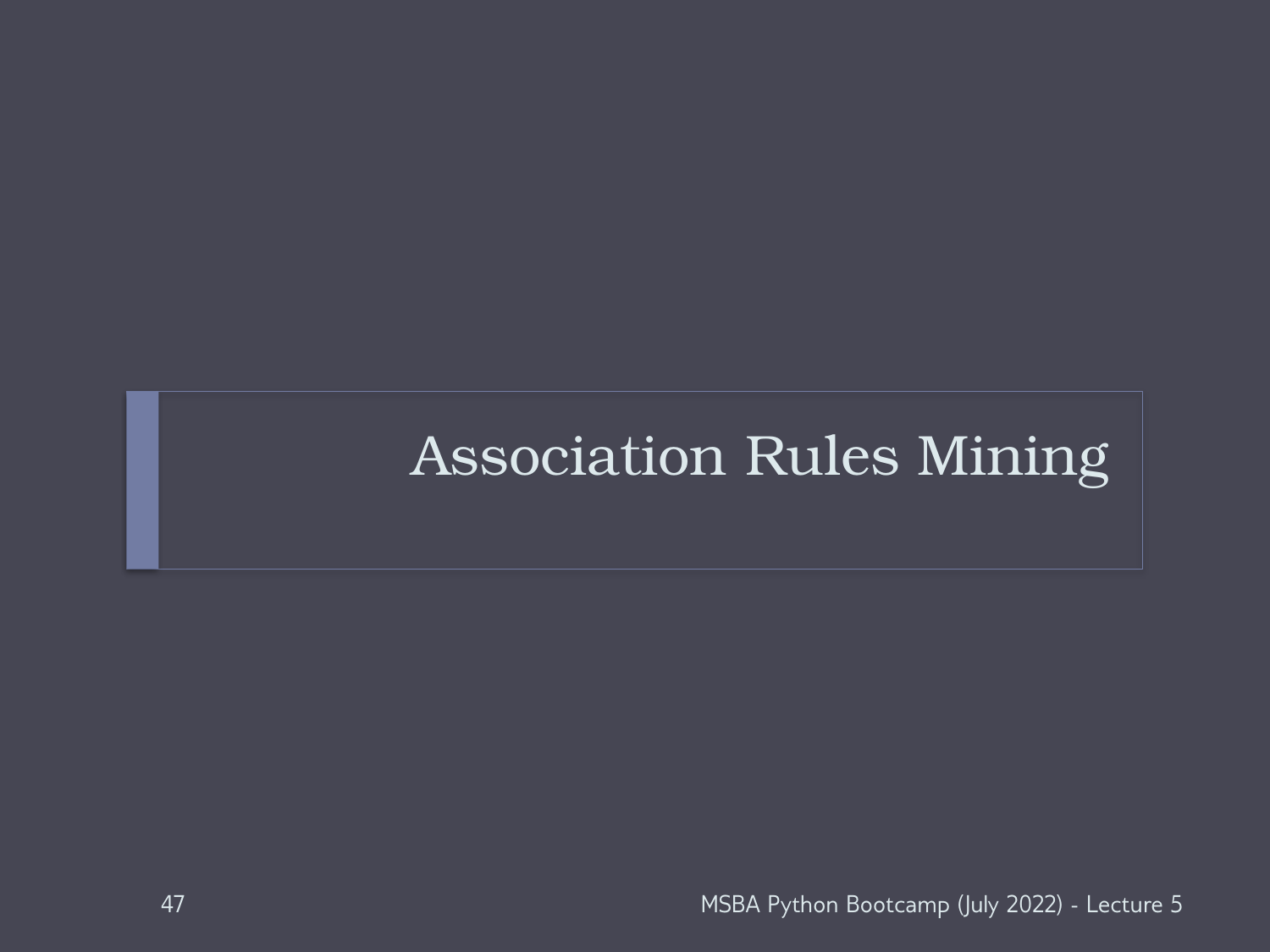

# Association Rules Mining

47
MSBA Python Bootcamp (July 2022) - Lecture 5